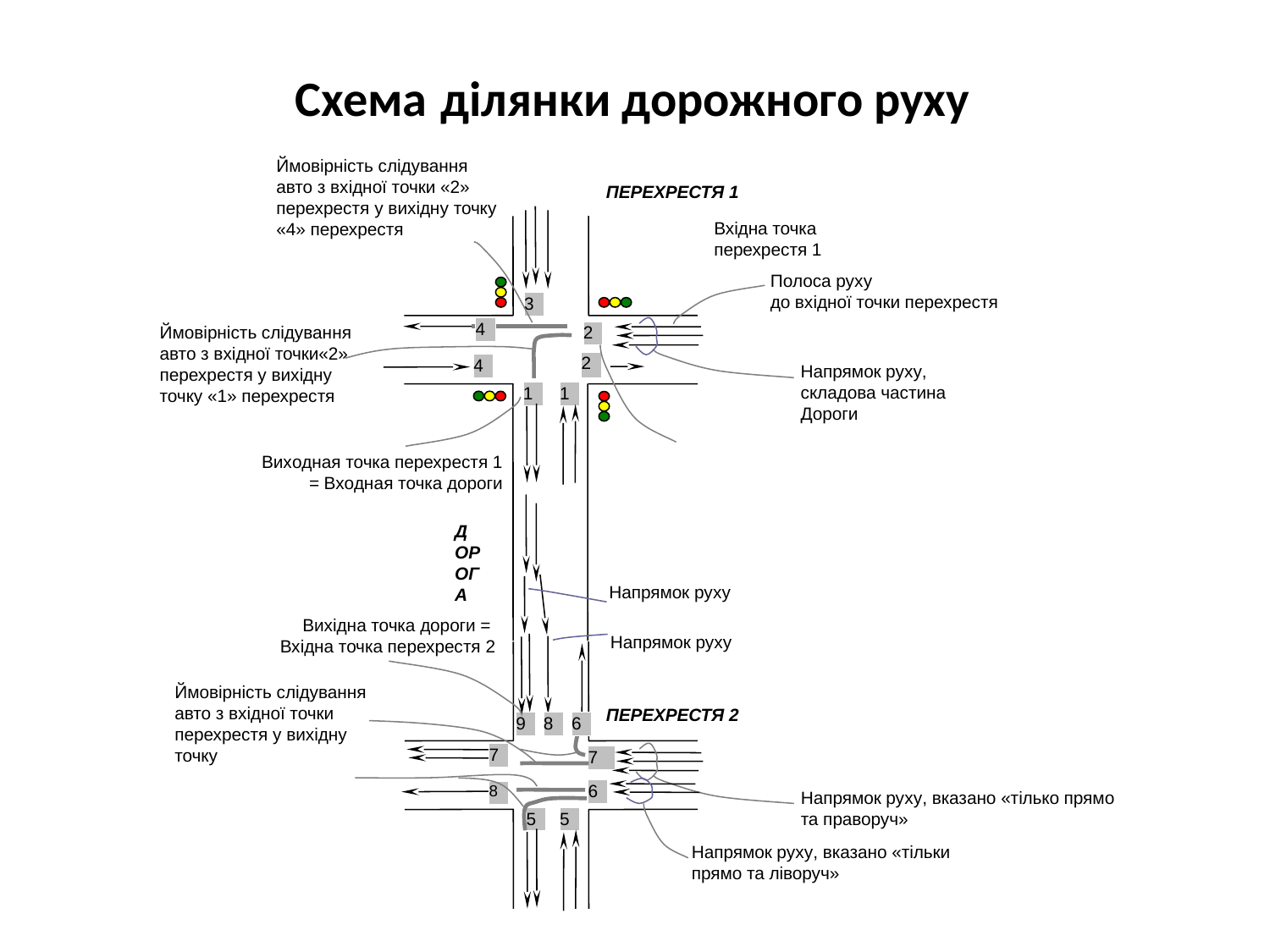

# Схема ділянки дорожного руху

Ймовірність слідування авто з вхідної точки «2» перехрестя у вихідну точку «4» перехрестя
ПЕРЕХРЕСТЯ 1

Вхідна точка перехрестя 1
Полоса руху
до вхідної точки перехрестя

3

4
Ймовірність слідування авто з вхідної точки«2» перехрестя у вихідну точку «1» перехрестя
2

2
4
Напрямок руху, складова частина Дороги

1
1

Виходная точка перехрестя 1 = Входная точка дороги

ДОРОГА

Напрямок руху

Вихідна точка дороги =
Вхідна точка перехрестя 2
Напрямок руху

Ймовірність слідування авто з вхідної точки перехрестя у вихідну точку
ПЕРЕХРЕСТЯ 2

9
8
6

7
7

6
8
Напрямок руху, вказано «тілько прямо та праворуч»

5
5

Напрямок руху, вказано «тільки прямо та ліворуч»